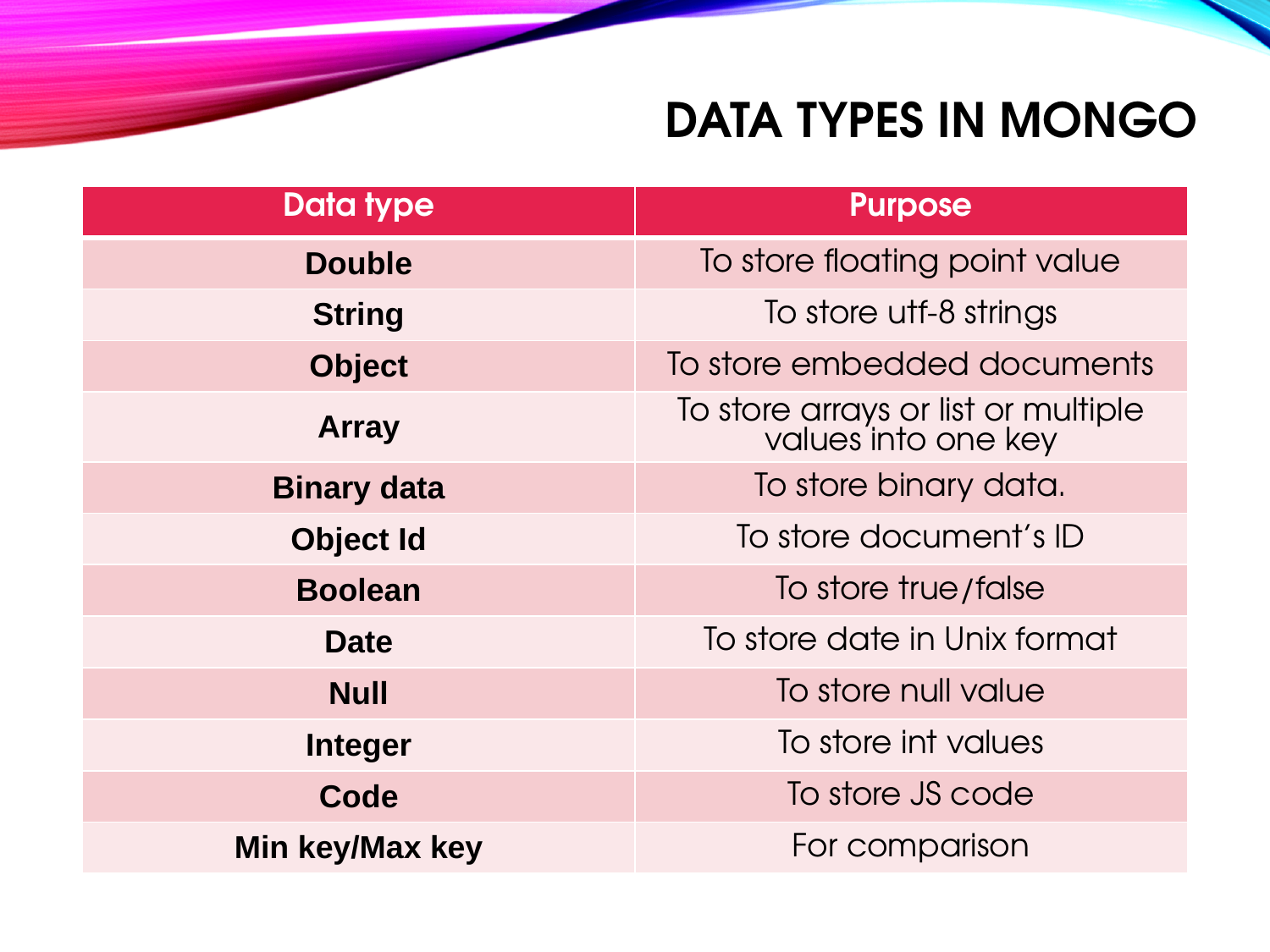

# Data types in mongo
| Data type | Purpose |
| --- | --- |
| Double | To store floating point value |
| String | To store utf-8 strings |
| Object | To store embedded documents |
| Array | To store arrays or list or multiple values into one key |
| Binary data | To store binary data. |
| Object Id | To store document’s ID |
| Boolean | To store true/false |
| Date | To store date in Unix format |
| Null | To store null value |
| Integer | To store int values |
| Code | To store JS code |
| Min key/Max key | For comparison |